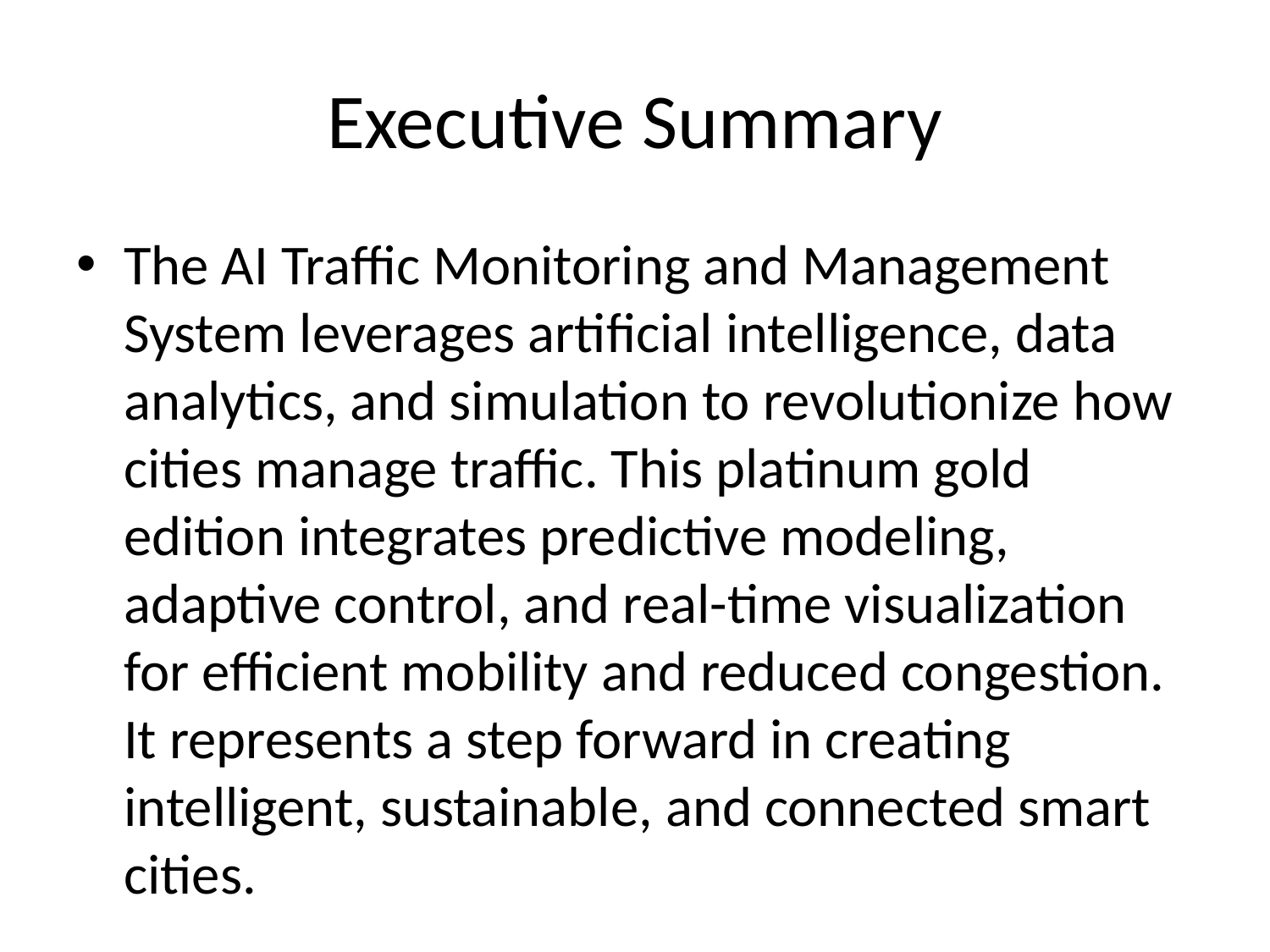

# Executive Summary
The AI Traffic Monitoring and Management System leverages artificial intelligence, data analytics, and simulation to revolutionize how cities manage traffic. This platinum gold edition integrates predictive modeling, adaptive control, and real-time visualization for efficient mobility and reduced congestion. It represents a step forward in creating intelligent, sustainable, and connected smart cities.